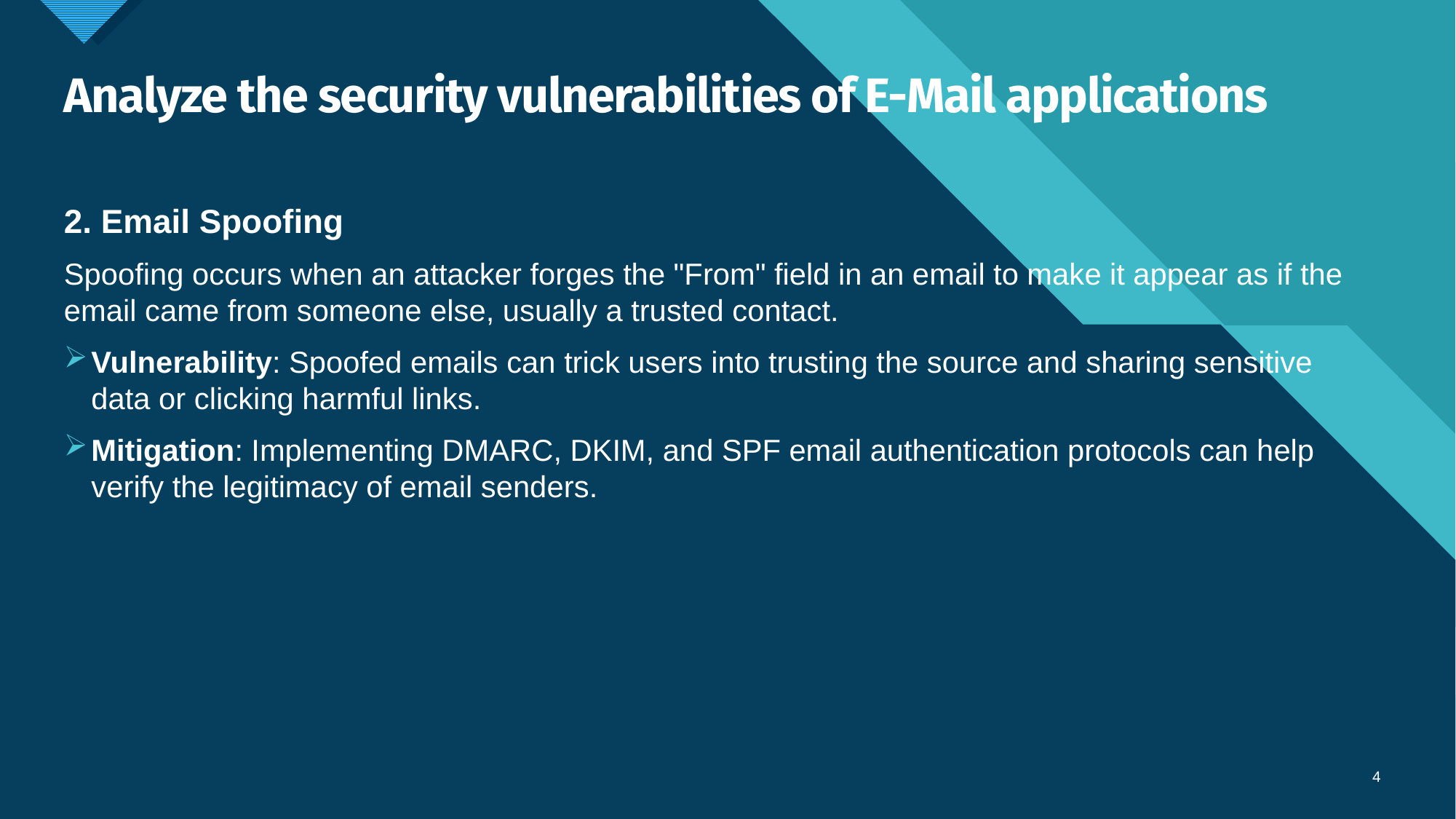

# Analyze the security vulnerabilities of E-Mail applications
2. Email Spoofing
Spoofing occurs when an attacker forges the "From" field in an email to make it appear as if the email came from someone else, usually a trusted contact.
Vulnerability: Spoofed emails can trick users into trusting the source and sharing sensitive data or clicking harmful links.
Mitigation: Implementing DMARC, DKIM, and SPF email authentication protocols can help verify the legitimacy of email senders.
4